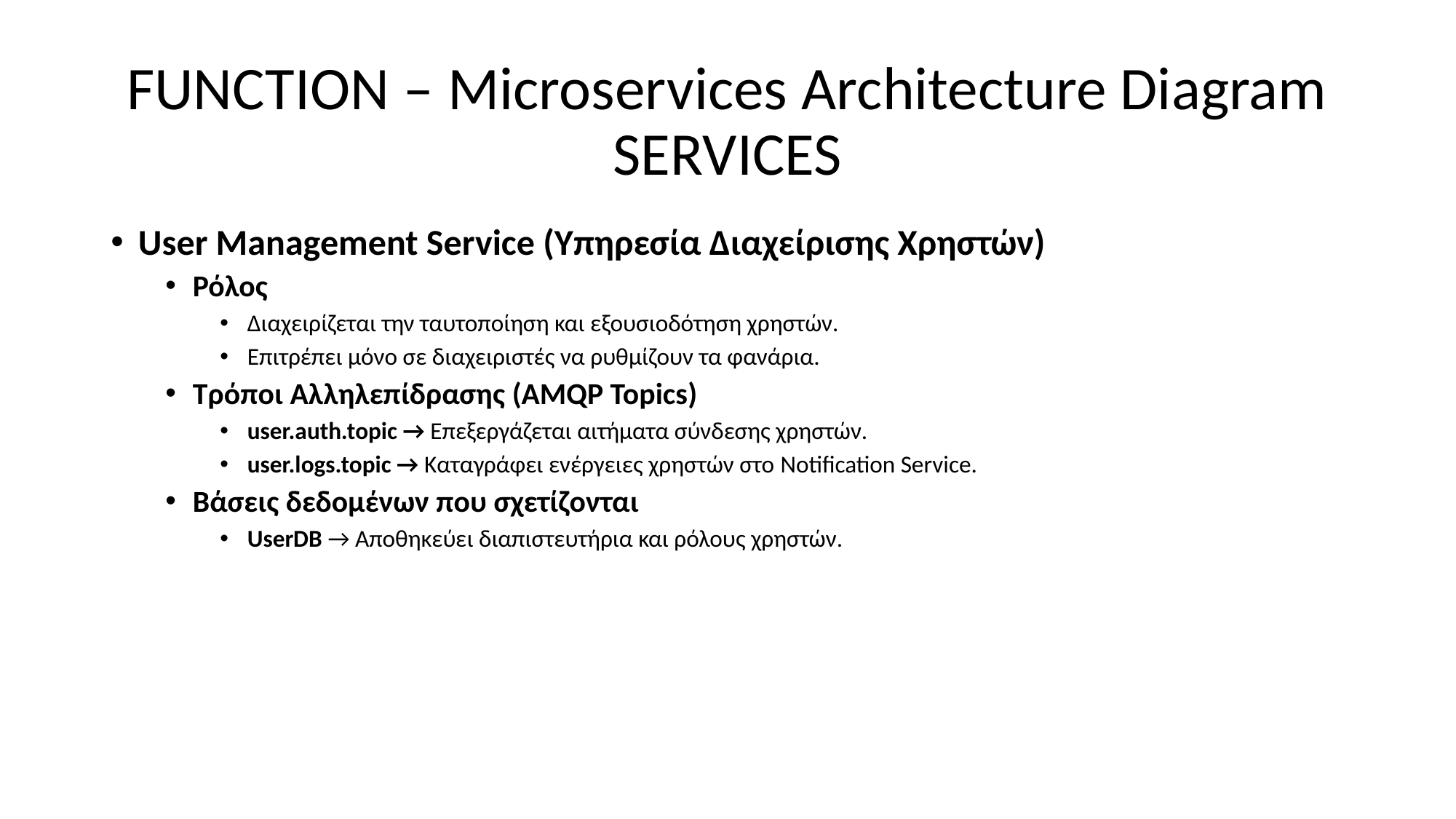

# FUNCTION – Microservices Architecture Diagram SERVICES
User Management Service (Υπηρεσία Διαχείρισης Χρηστών)
Ρόλος
Διαχειρίζεται την ταυτοποίηση και εξουσιοδότηση χρηστών.
Επιτρέπει μόνο σε διαχειριστές να ρυθμίζουν τα φανάρια.
Τρόποι Αλληλεπίδρασης (AMQP Topics)
user.auth.topic → Επεξεργάζεται αιτήματα σύνδεσης χρηστών.
user.logs.topic → Καταγράφει ενέργειες χρηστών στο Notification Service.
Βάσεις δεδομένων που σχετίζονται
UserDB → Αποθηκεύει διαπιστευτήρια και ρόλους χρηστών.